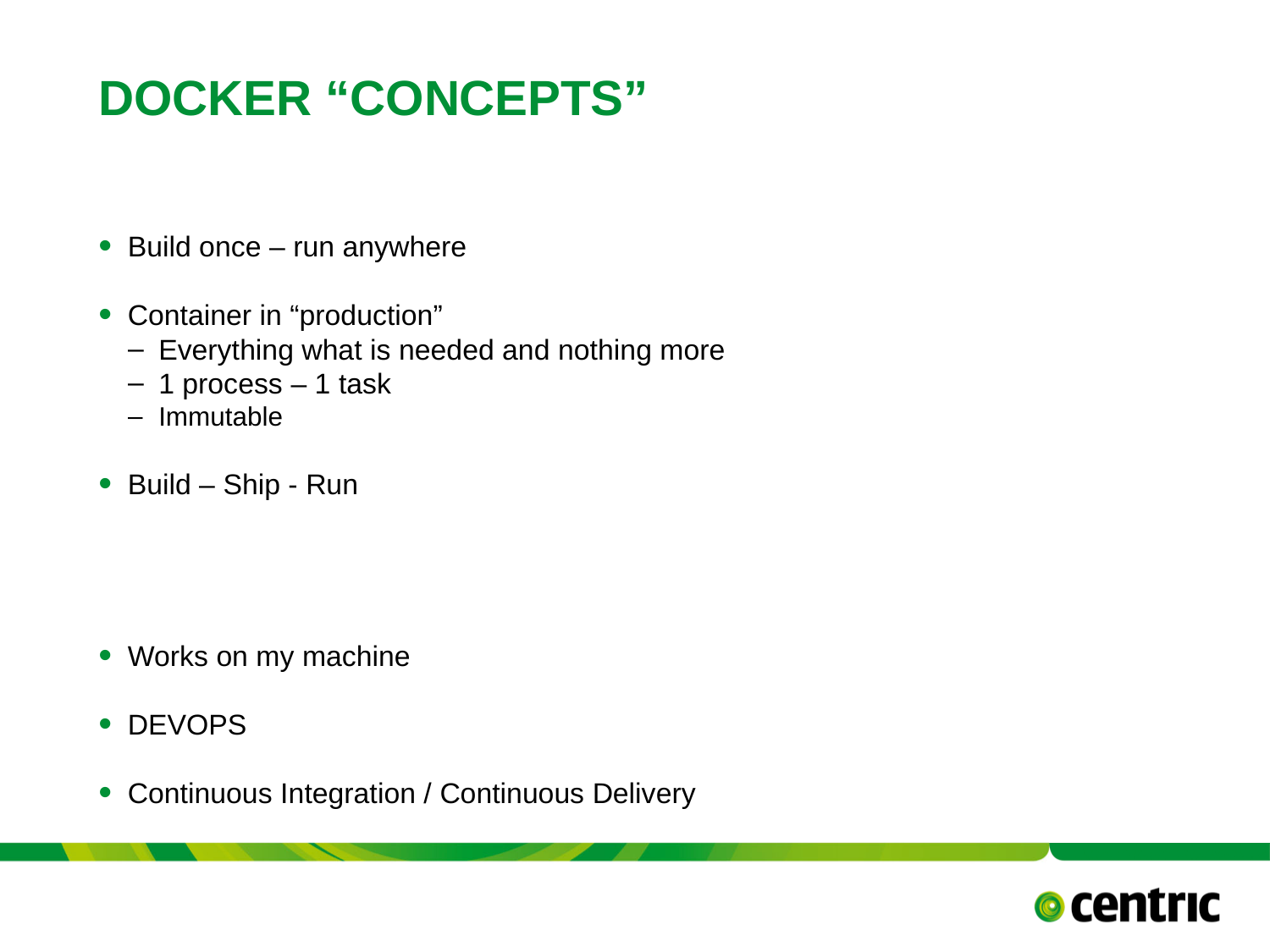

# Docker “Concepts”

Build once – run anywhere

Container in “production”
Everything what is needed and nothing more
1 process – 1 task
Immutable

Build – Ship - Run

Works on my machine

DEVOPS

Continuous Integration / Continuous Delivery

TITLE PRESENTATION
September 13, 2017